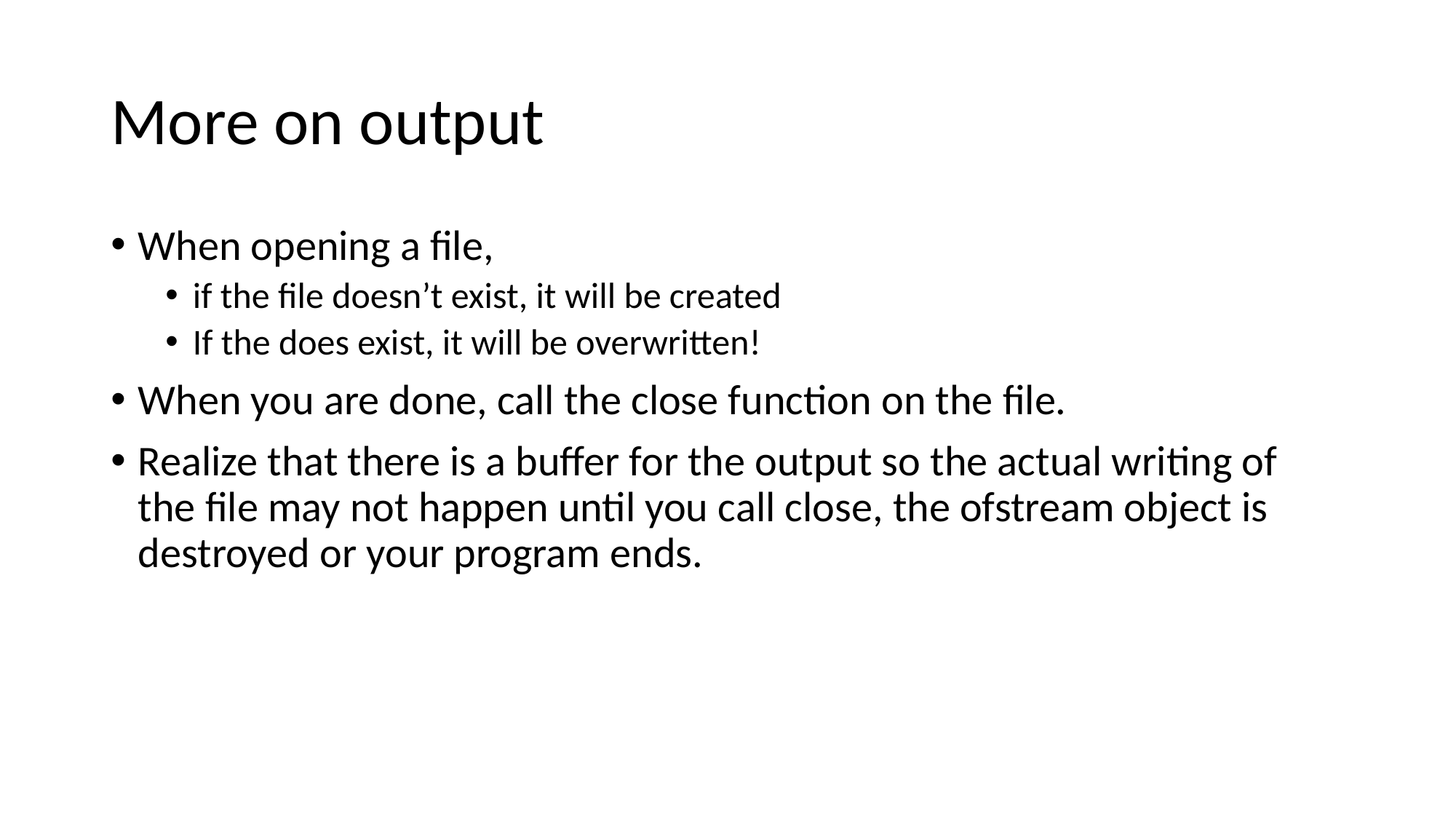

# More on output
When opening a file,
if the file doesn’t exist, it will be created
If the does exist, it will be overwritten!
When you are done, call the close function on the file.
Realize that there is a buffer for the output so the actual writing of the file may not happen until you call close, the ofstream object is destroyed or your program ends.